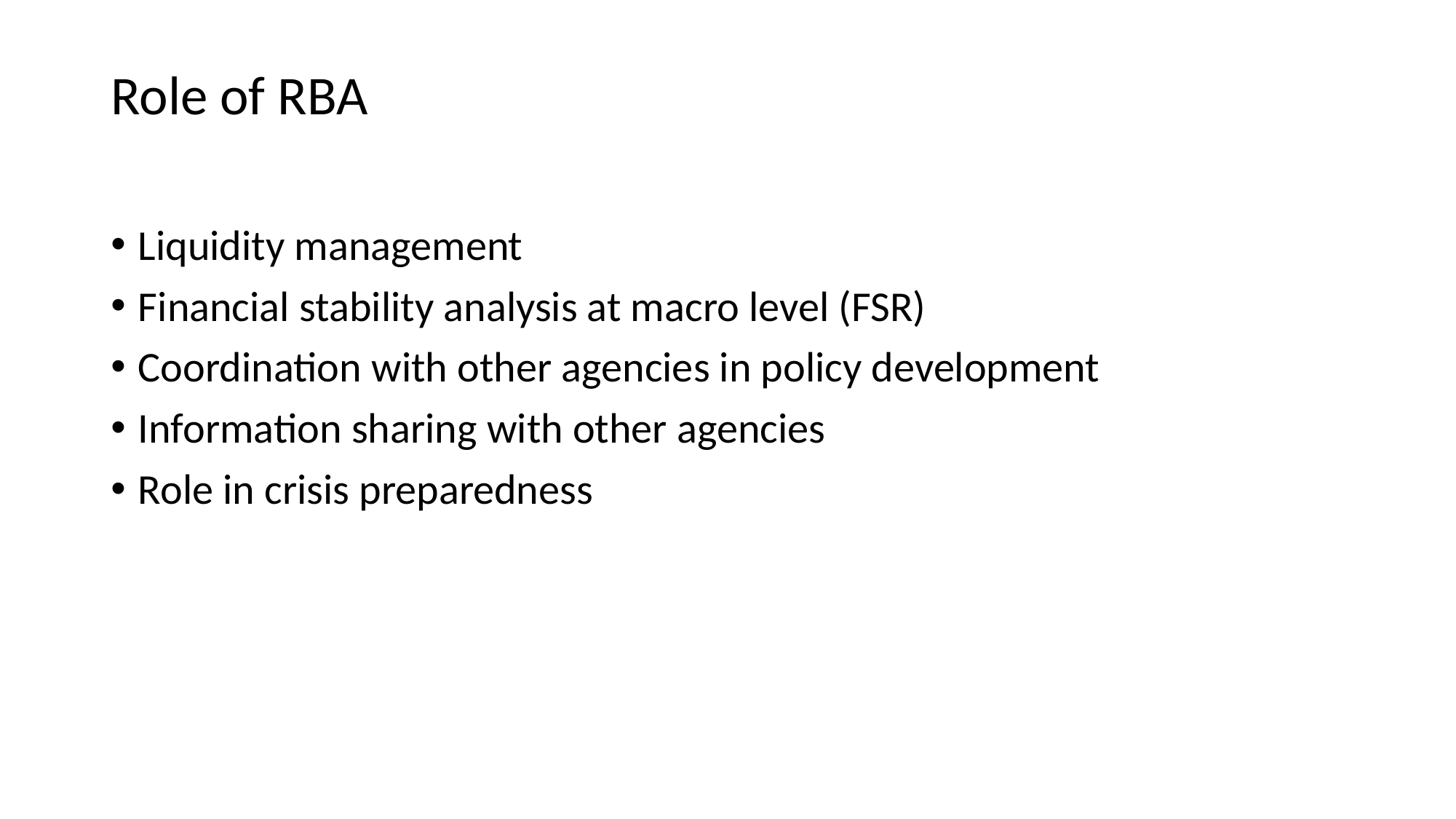

# Role of RBA
Liquidity management
Financial stability analysis at macro level (FSR)
Coordination with other agencies in policy development
Information sharing with other agencies
Role in crisis preparedness